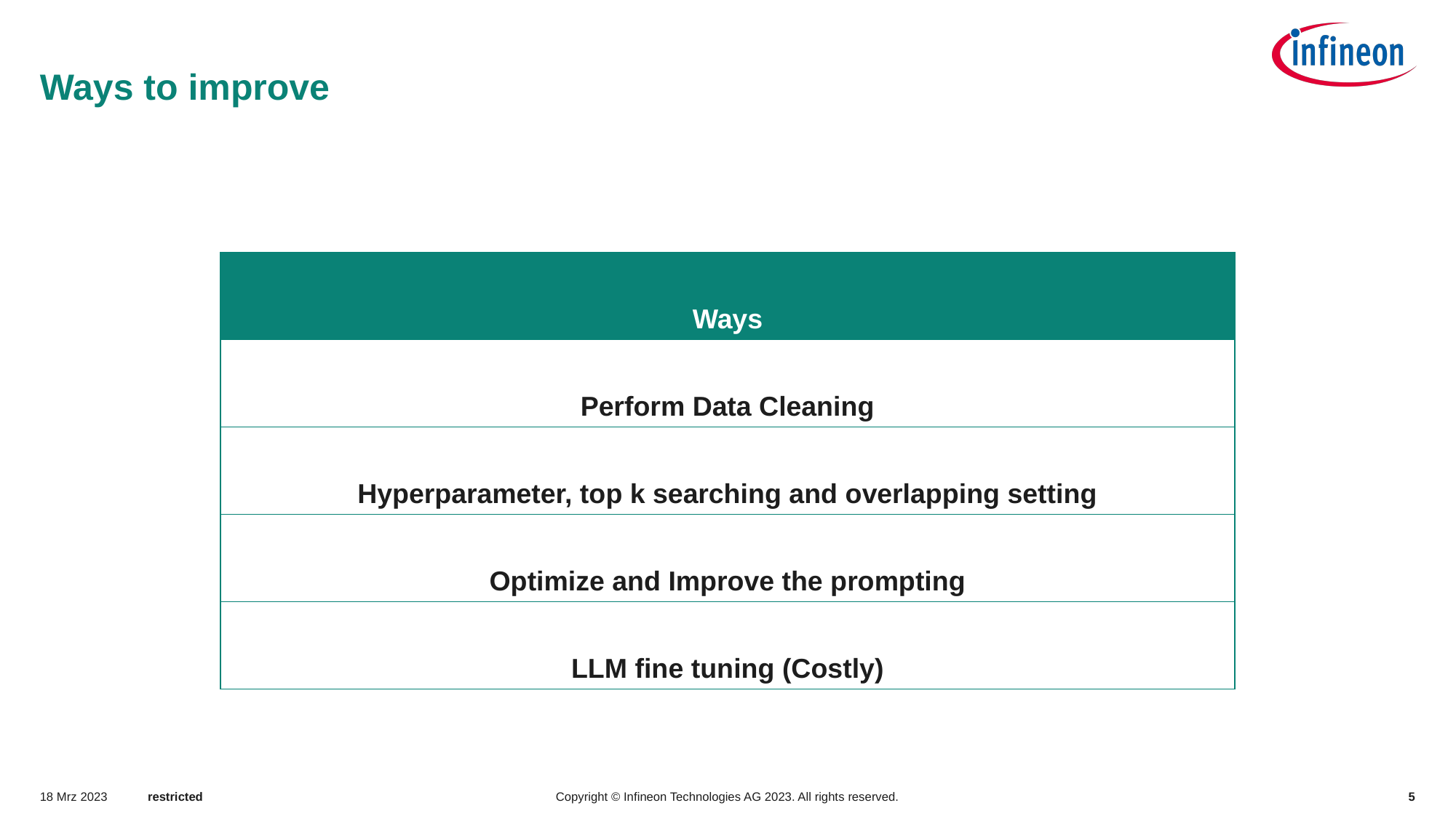

# Ways to improve
| Ways |
| --- |
| Perform Data Cleaning |
| Hyperparameter, top k searching and overlapping setting |
| Optimize and Improve the prompting |
| LLM fine tuning (Costly) |